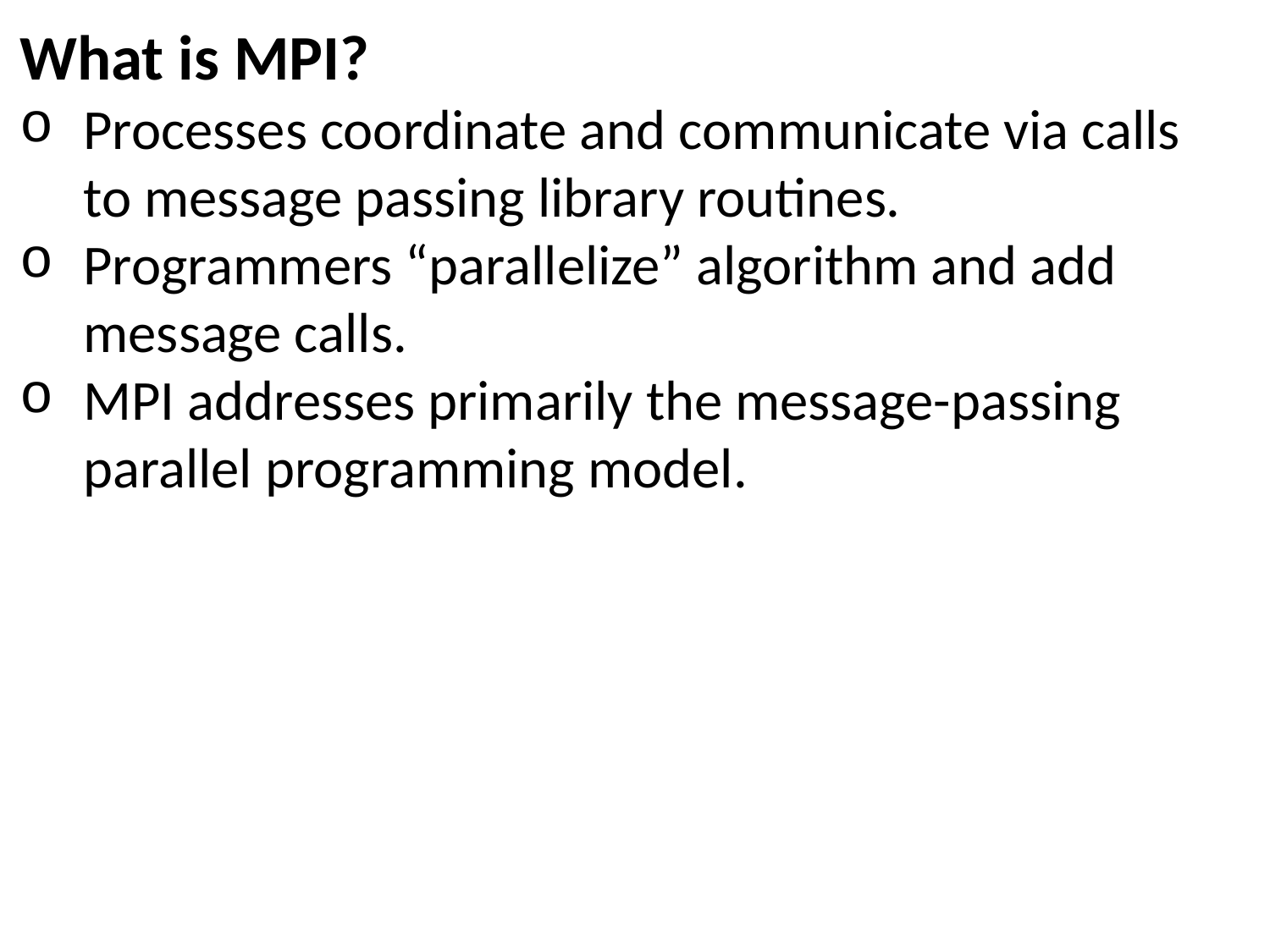

What is MPI?
Processes coordinate and communicate via calls to message passing library routines.
Programmers “parallelize” algorithm and add message calls.
MPI addresses primarily the message-passing parallel programming model.